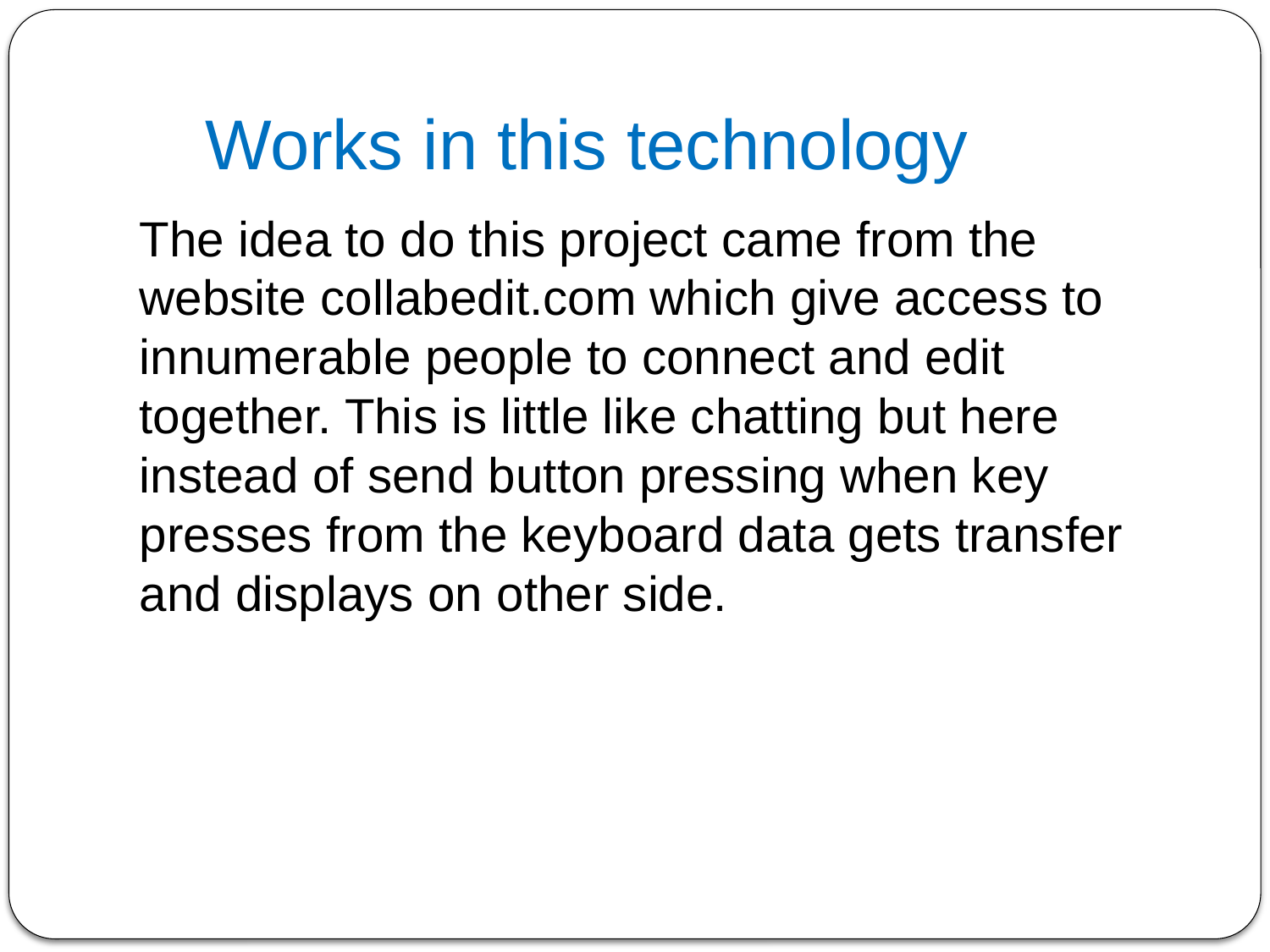

# Works in this technology
The idea to do this project came from the website collabedit.com which give access to innumerable people to connect and edit together. This is little like chatting but here instead of send button pressing when key presses from the keyboard data gets transfer and displays on other side.